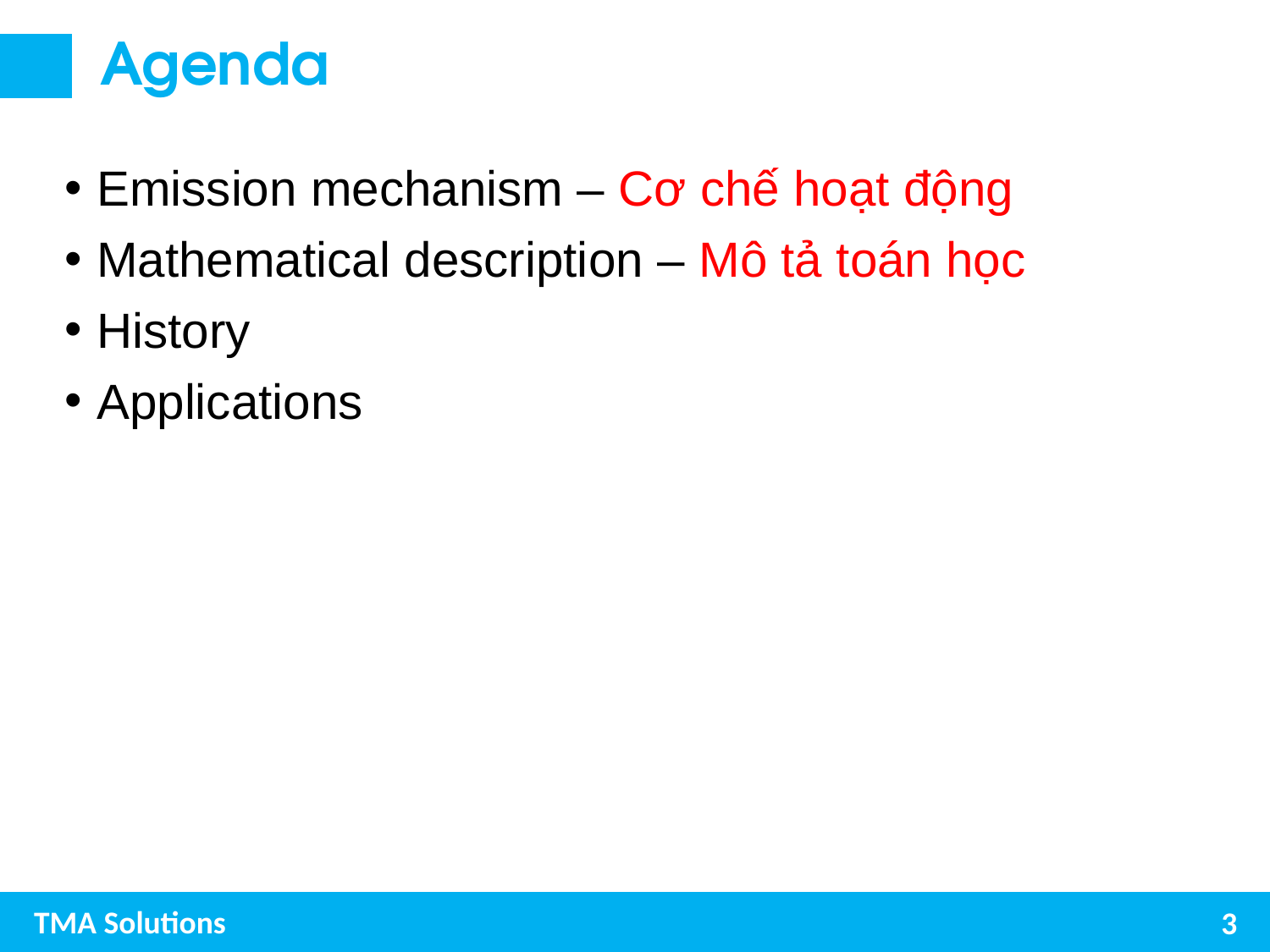

# Agenda
Emission mechanism – Cơ chế hoạt động
Mathematical description – Mô tả toán học
History
Applications

3